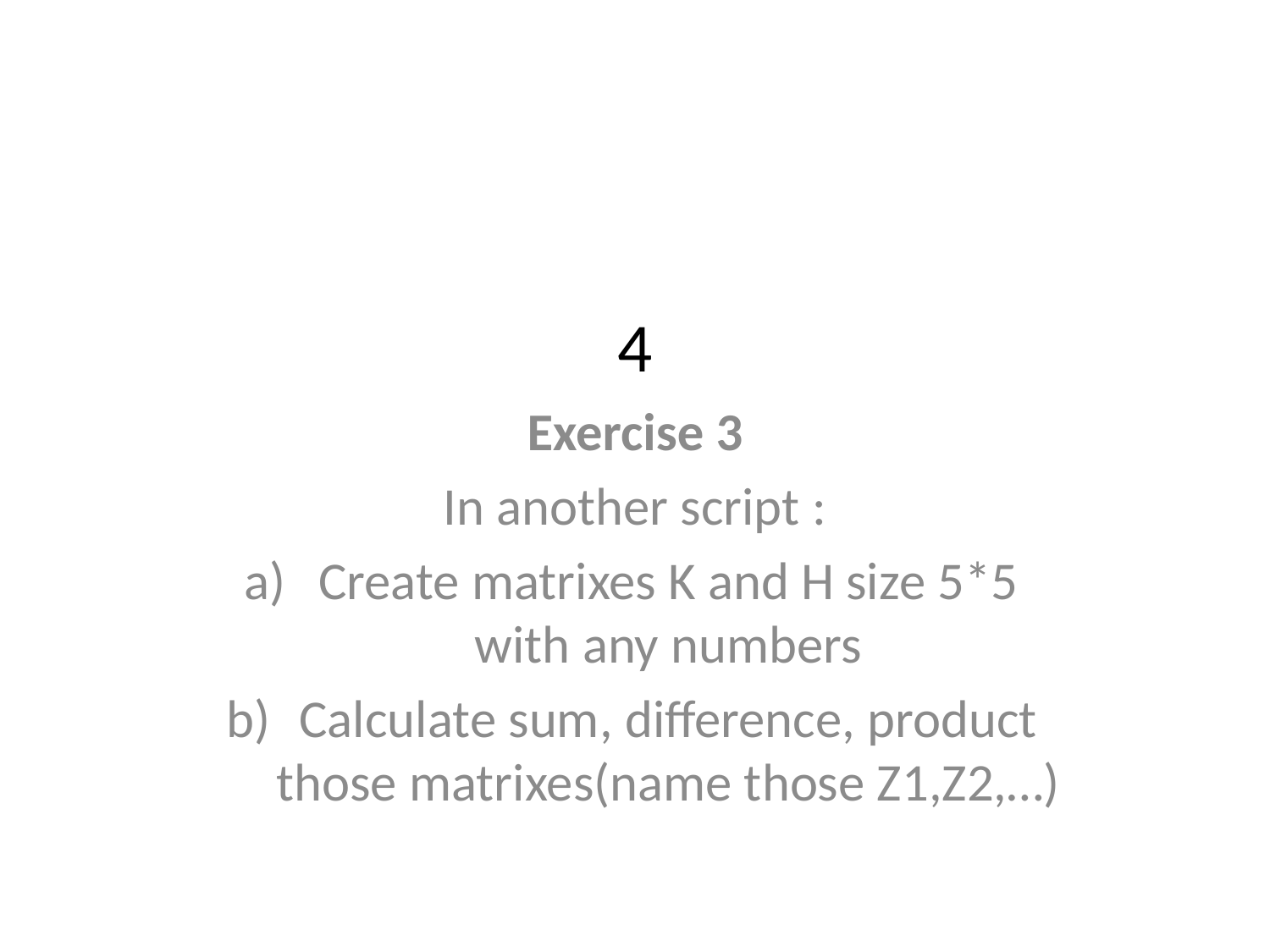

# 4
Exercise 3
In another script :
Create matrixes K and H size 5*5 with any numbers
Calculate sum, difference, product those matrixes(name those Z1,Z2,…)